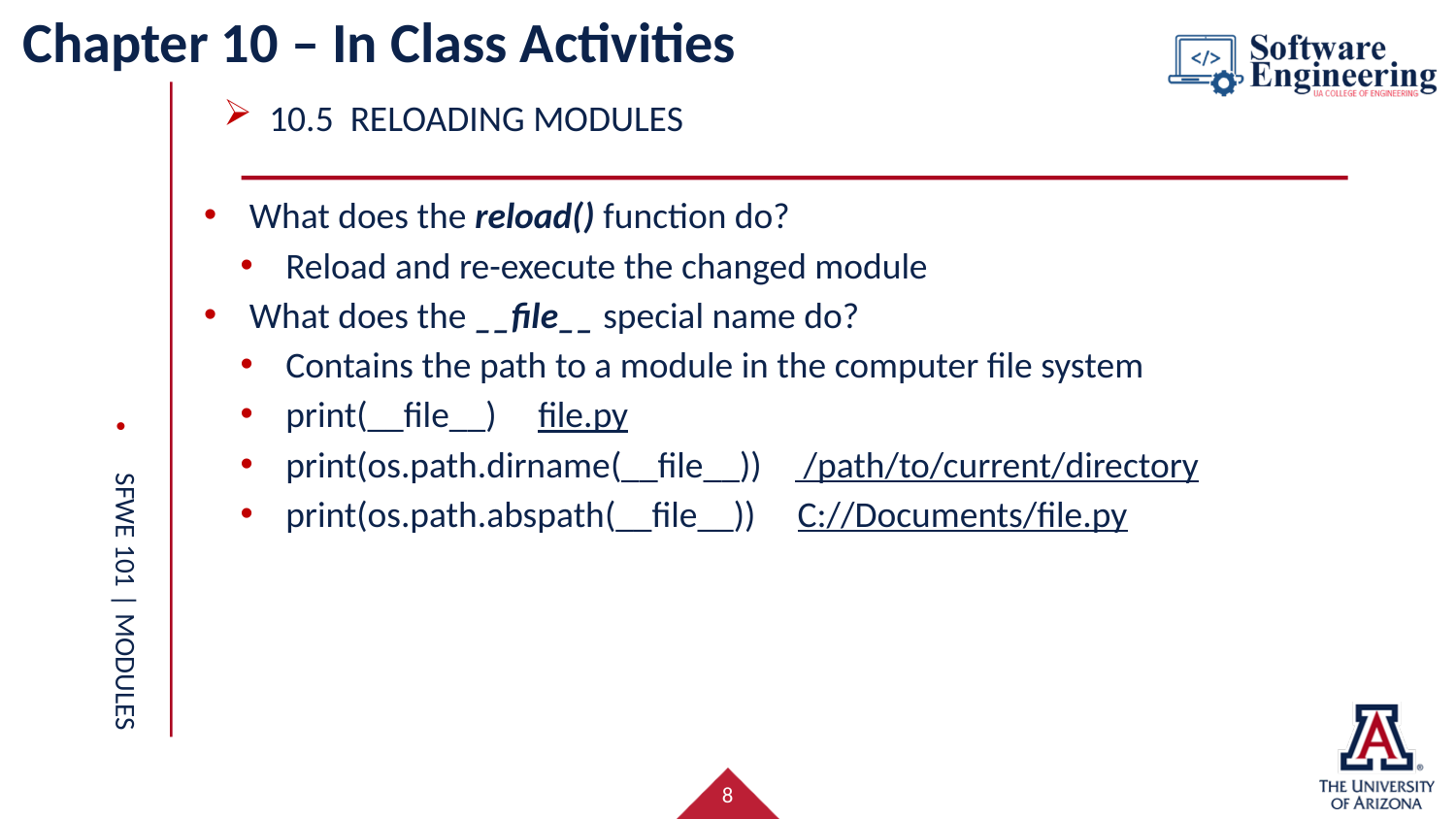

# Chapter 10 – In Class Activities
10.5  reloading modules
What does the reload() function do?
Reload and re-execute the changed module
What does the __file__ special name do?
Contains the path to a module in the computer file system
print(__file__)     file.py
print(os.path.dirname(__file__))     /path/to/current/directory
print(os.path.abspath(__file__))     C://Documents/file.py

SFWE 101 | modules